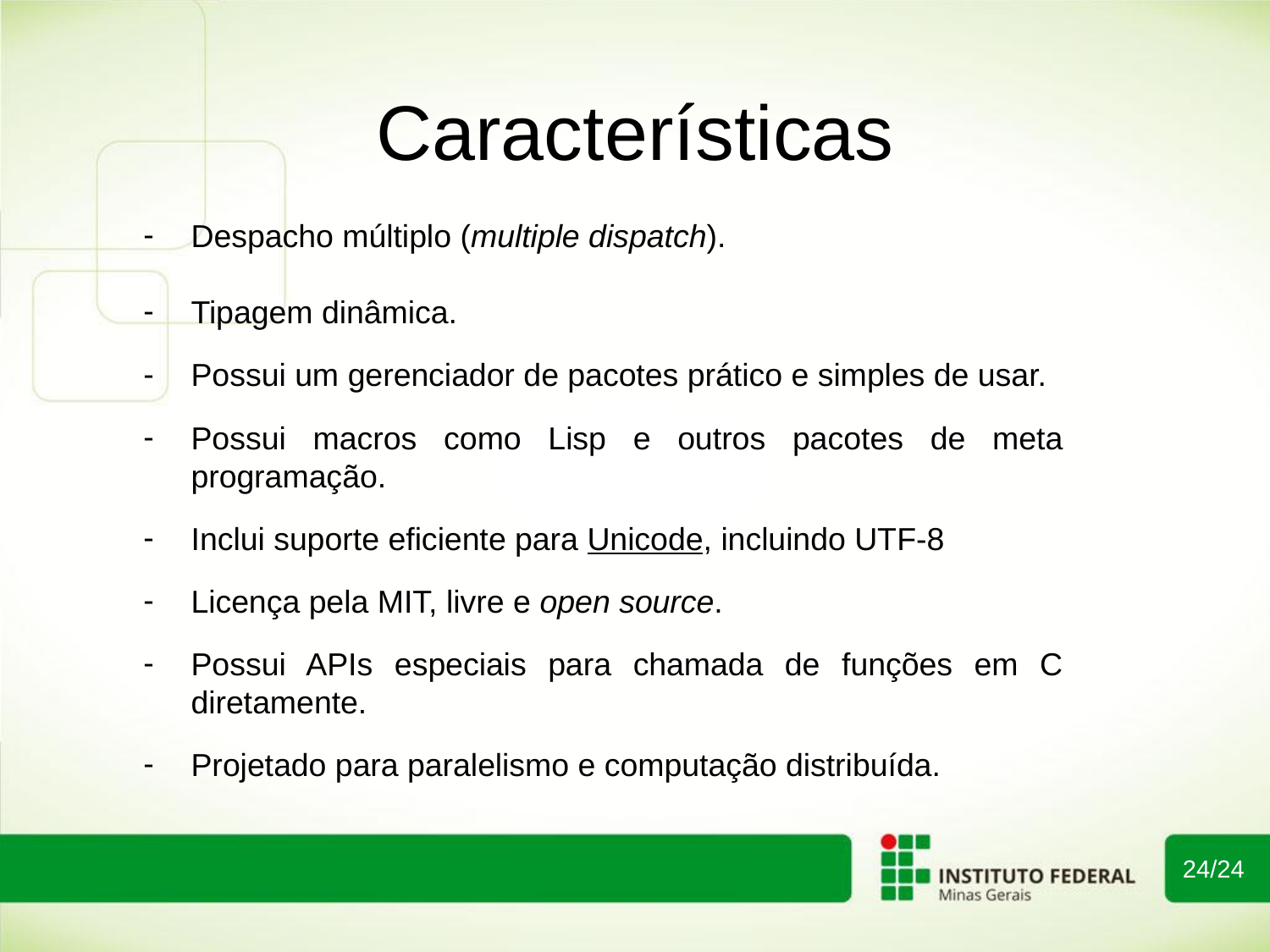

Características
Despacho múltiplo (multiple dispatch).

Tipagem dinâmica.
Possui um gerenciador de pacotes prático e simples de usar.
Possui macros como Lisp e outros pacotes de meta programação.
Inclui suporte eficiente para Unicode, incluindo UTF-8
Licença pela MIT, livre e open source.
Possui APIs especiais para chamada de funções em C diretamente.
Projetado para paralelismo e computação distribuída.
24/24